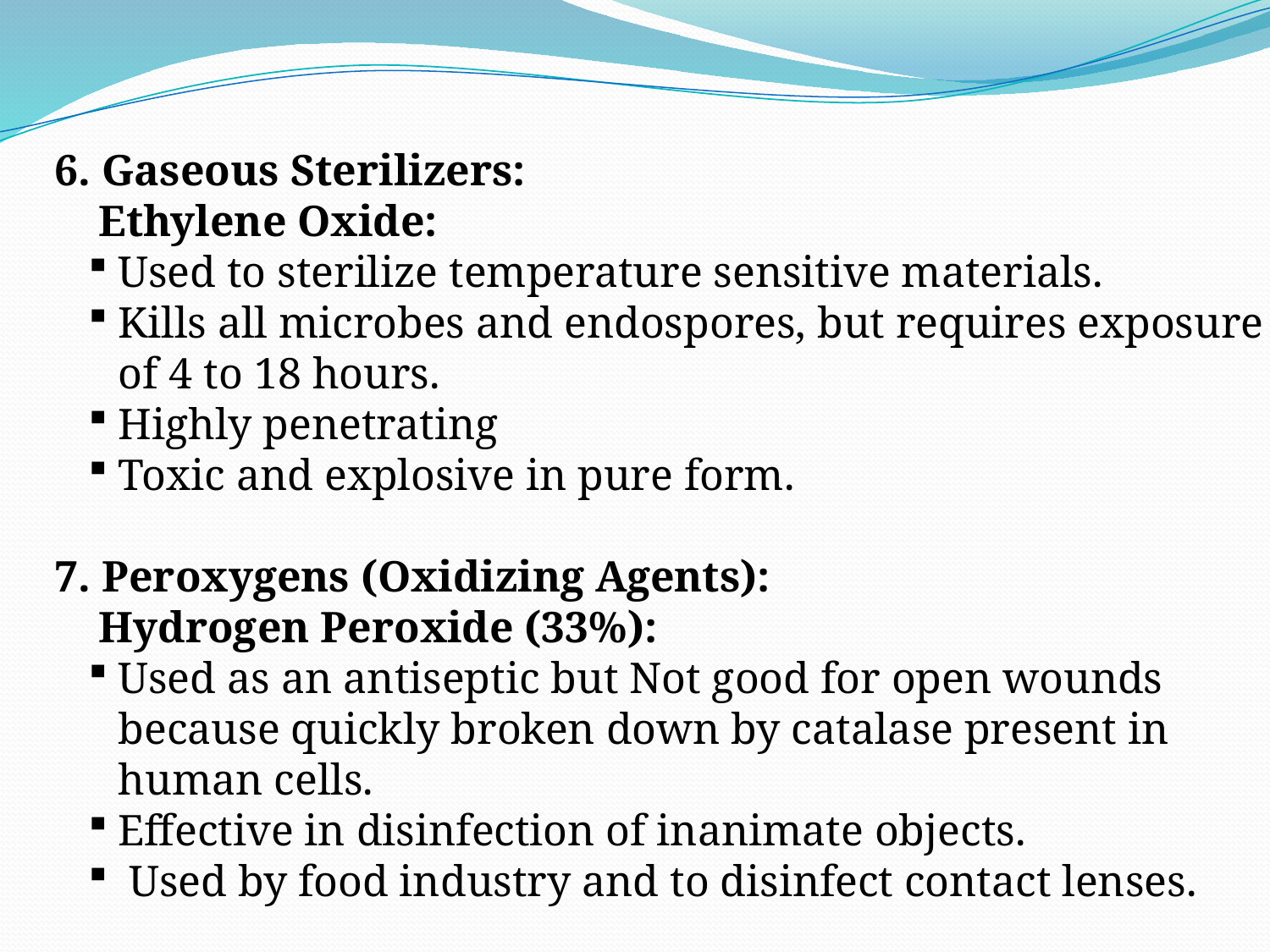

6. Gaseous Sterilizers:
    Ethylene Oxide:
Used to sterilize temperature sensitive materials.
Kills all microbes and endospores, but requires exposure of 4 to 18 hours.
Highly penetrating
Toxic and explosive in pure form.

7. Peroxygens (Oxidizing Agents):
    Hydrogen Peroxide (33%):
Used as an antiseptic but Not good for open wounds because quickly broken down by catalase present in human cells.
Effective in disinfection of inanimate objects.
 Used by food industry and to disinfect contact lenses.